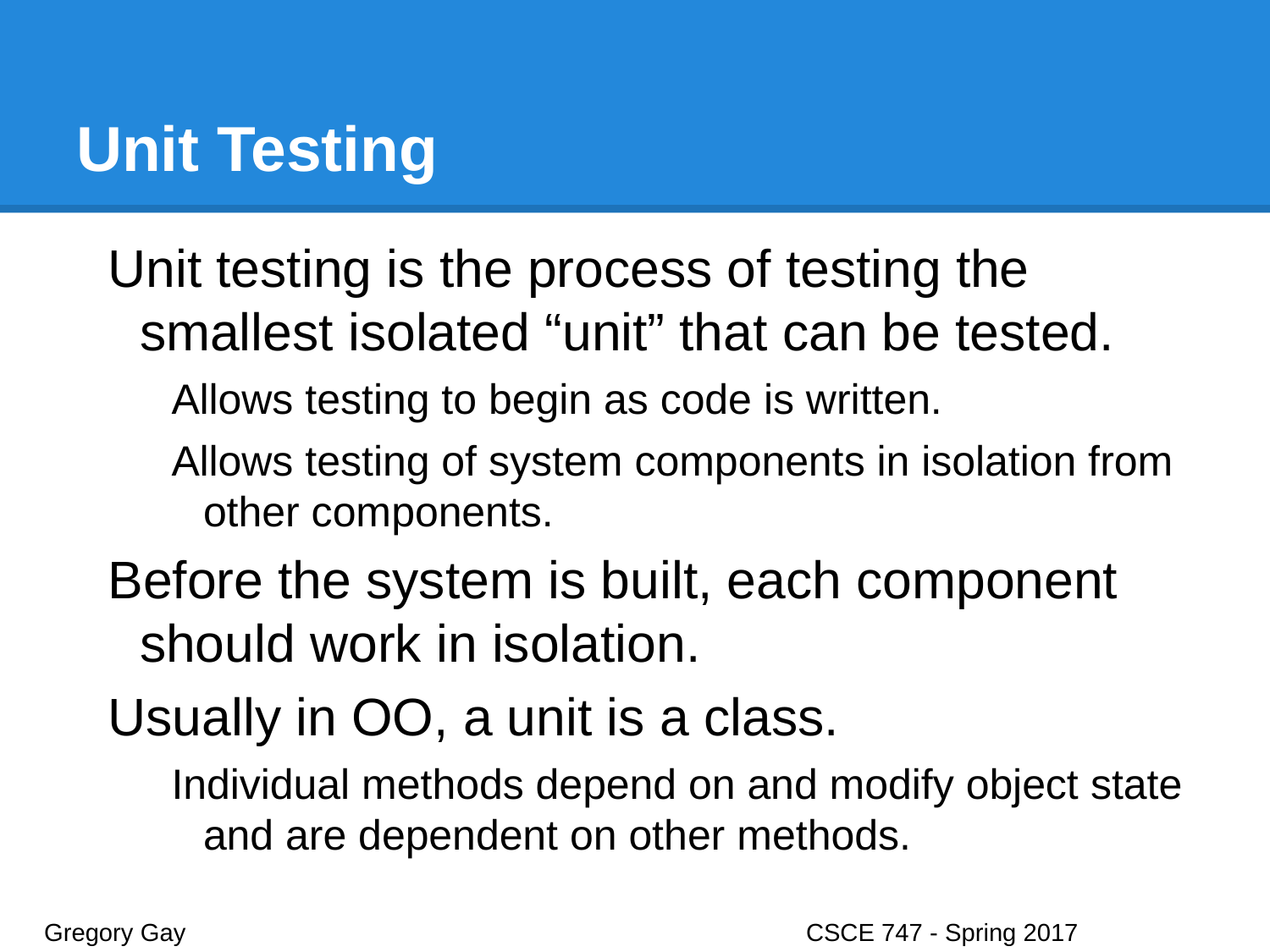

# Unit Testing
Unit testing is the process of testing the smallest isolated “unit” that can be tested.
Allows testing to begin as code is written.
Allows testing of system components in isolation from other components.
Before the system is built, each component should work in isolation.
Usually in OO, a unit is a class.
Individual methods depend on and modify object state and are dependent on other methods.
Gregory Gay					CSCE 747 - Spring 2017							19